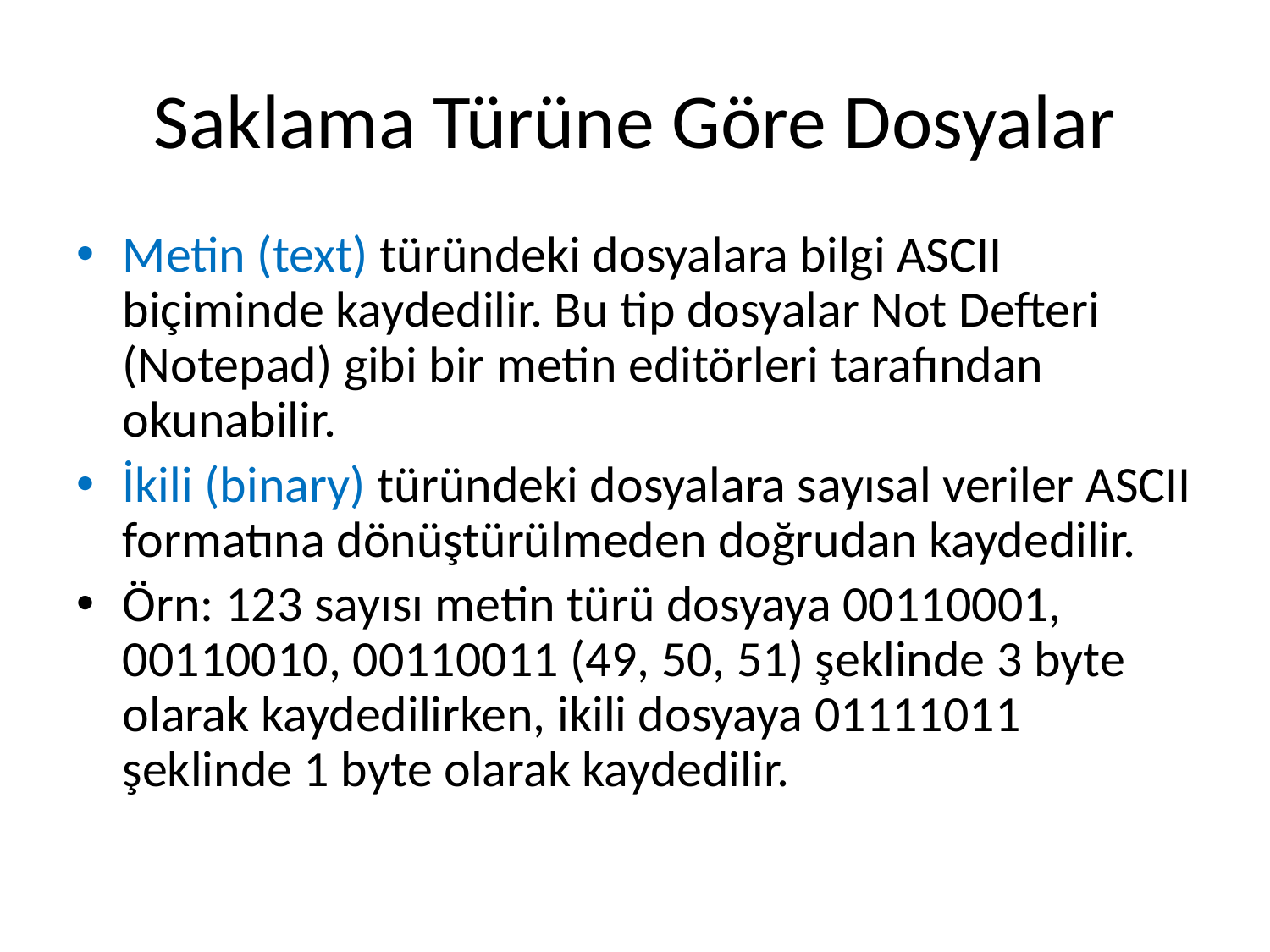

# Saklama Türüne Göre Dosyalar
Metin (text) türündeki dosyalara bilgi ASCII biçiminde kaydedilir. Bu tip dosyalar Not Defteri (Notepad) gibi bir metin editörleri tarafından okunabilir.
İkili (binary) türündeki dosyalara sayısal veriler ASCII formatına dönüştürülmeden doğrudan kaydedilir.
Örn: 123 sayısı metin türü dosyaya 00110001, 00110010, 00110011 (49, 50, 51) şeklinde 3 byte olarak kaydedilirken, ikili dosyaya 01111011 şeklinde 1 byte olarak kaydedilir.